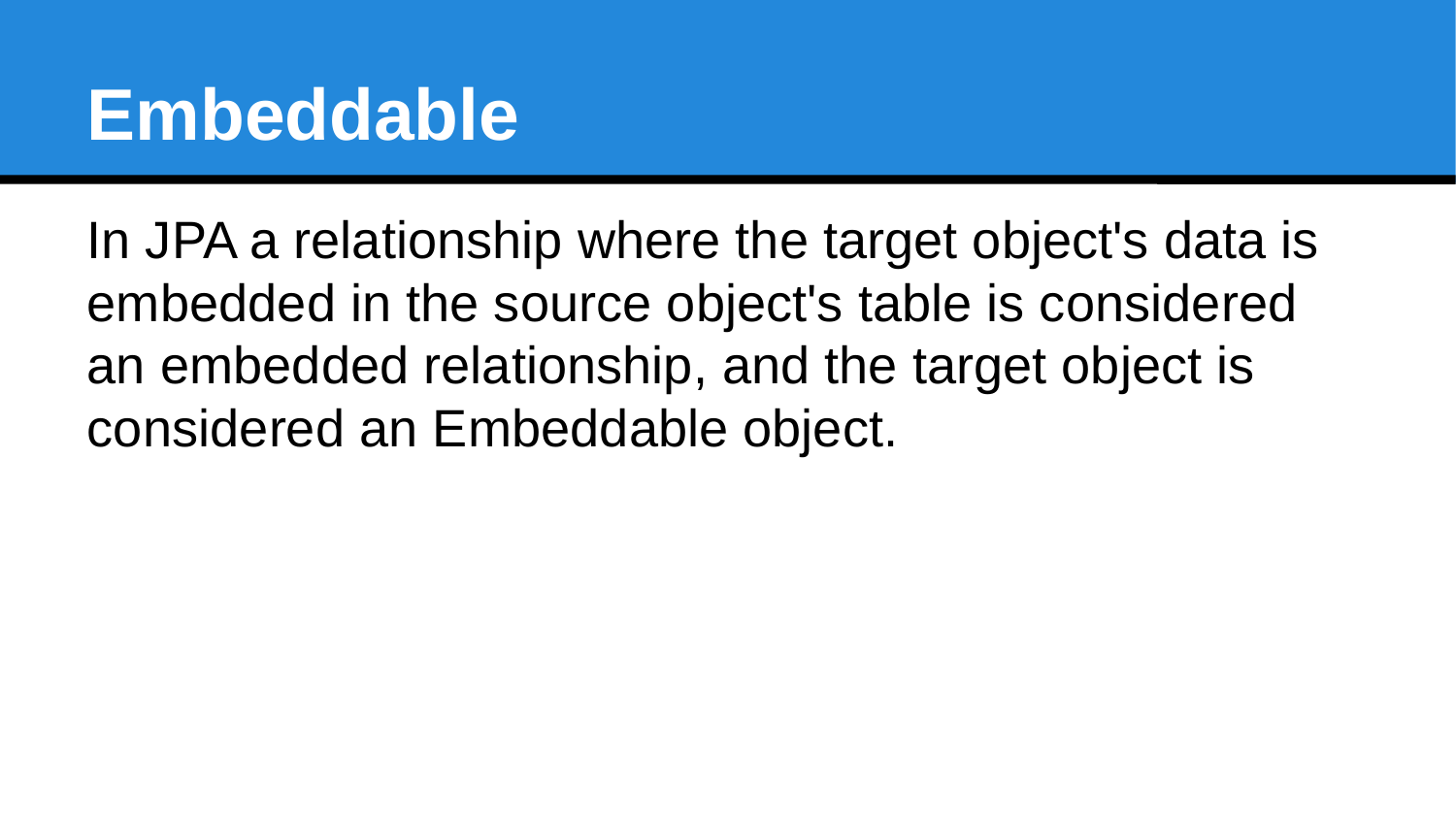

Embeddable
In JPA a relationship where the target object's data is embedded in the source object's table is considered an embedded relationship, and the target object is considered an Embeddable object.